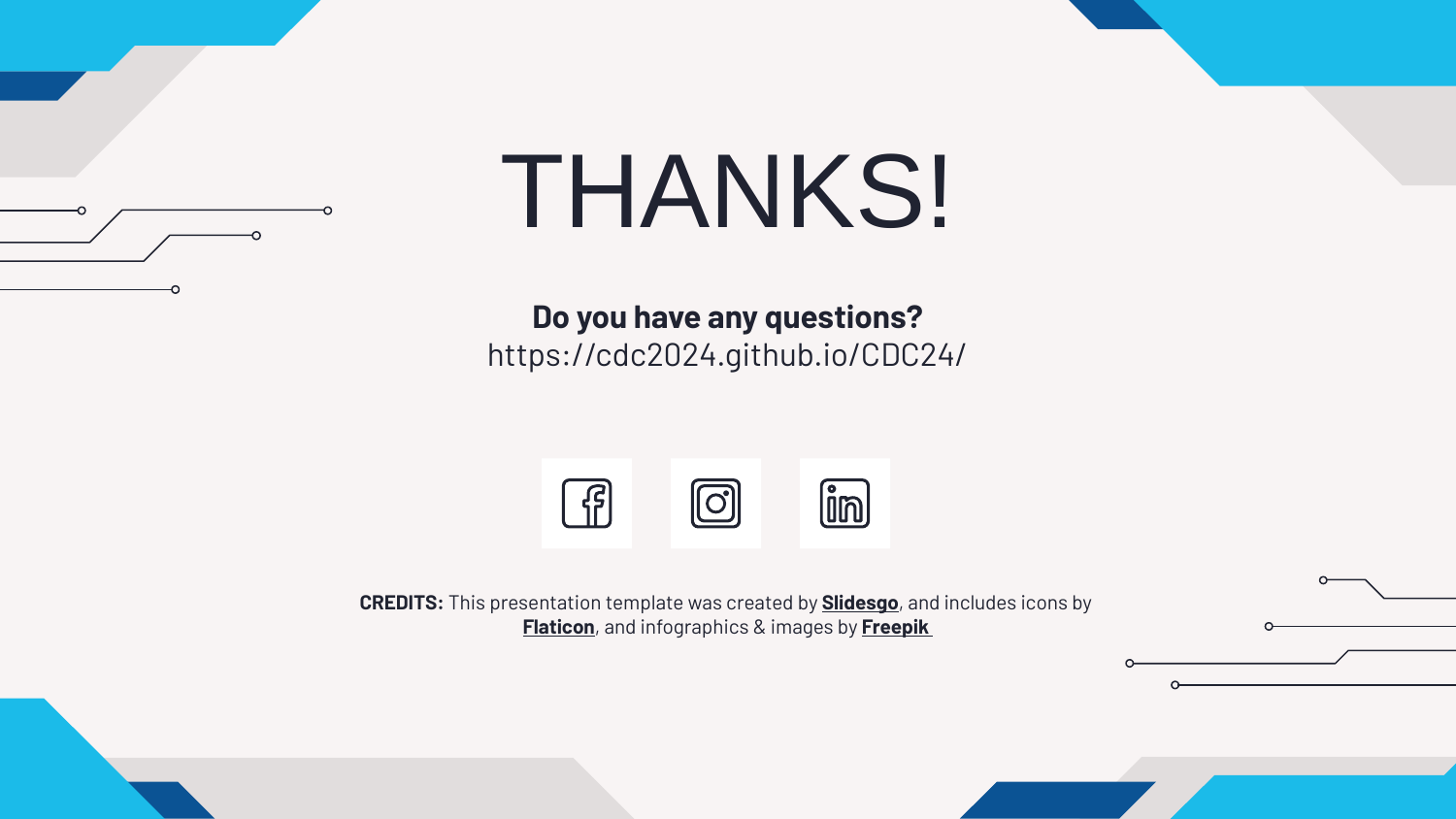

# THANKS!

Do you have any questions?
https://cdc2024.github.io/CDC24/